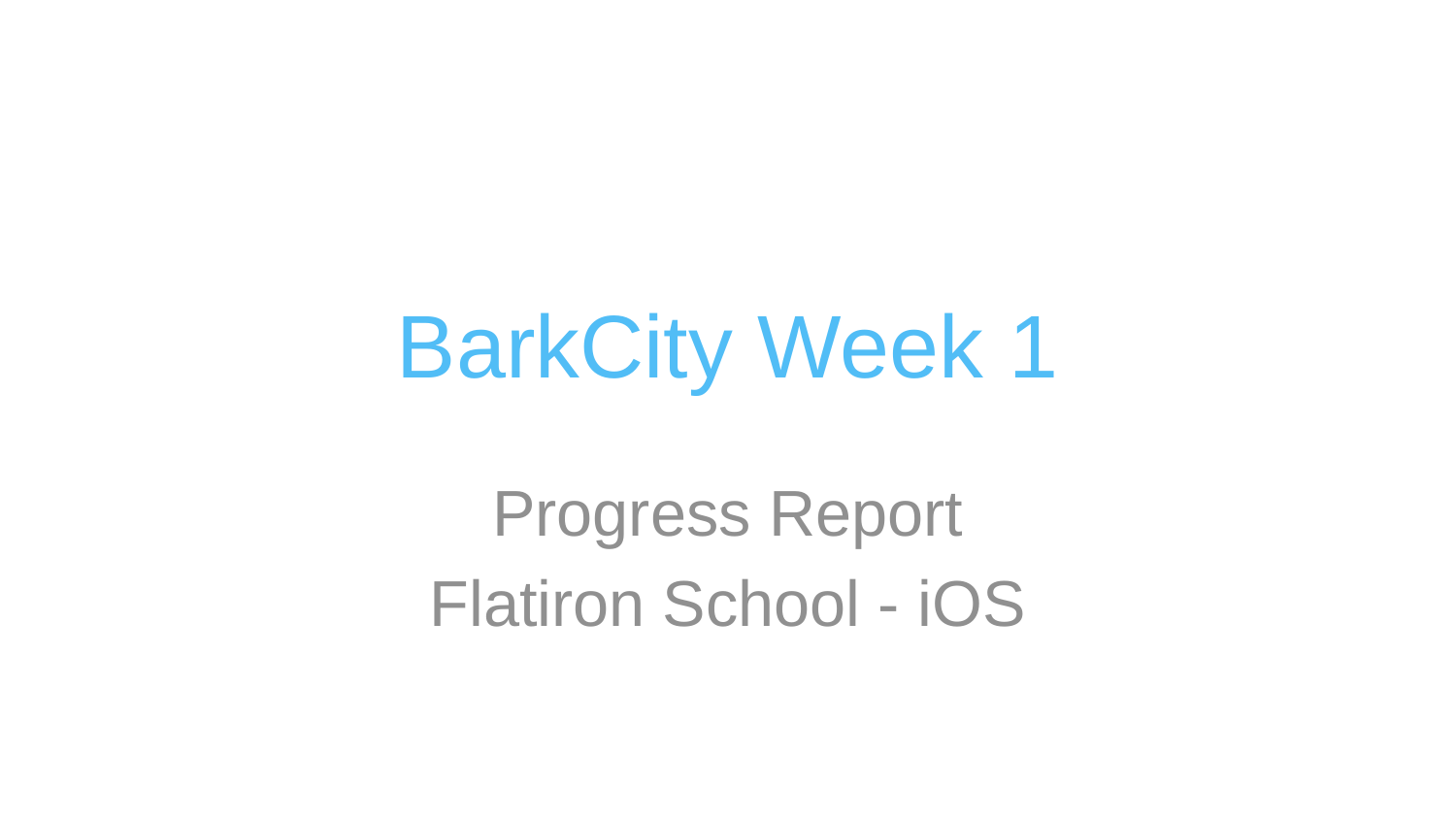

# BarkCity Week 1
Progress Report
Flatiron School - iOS